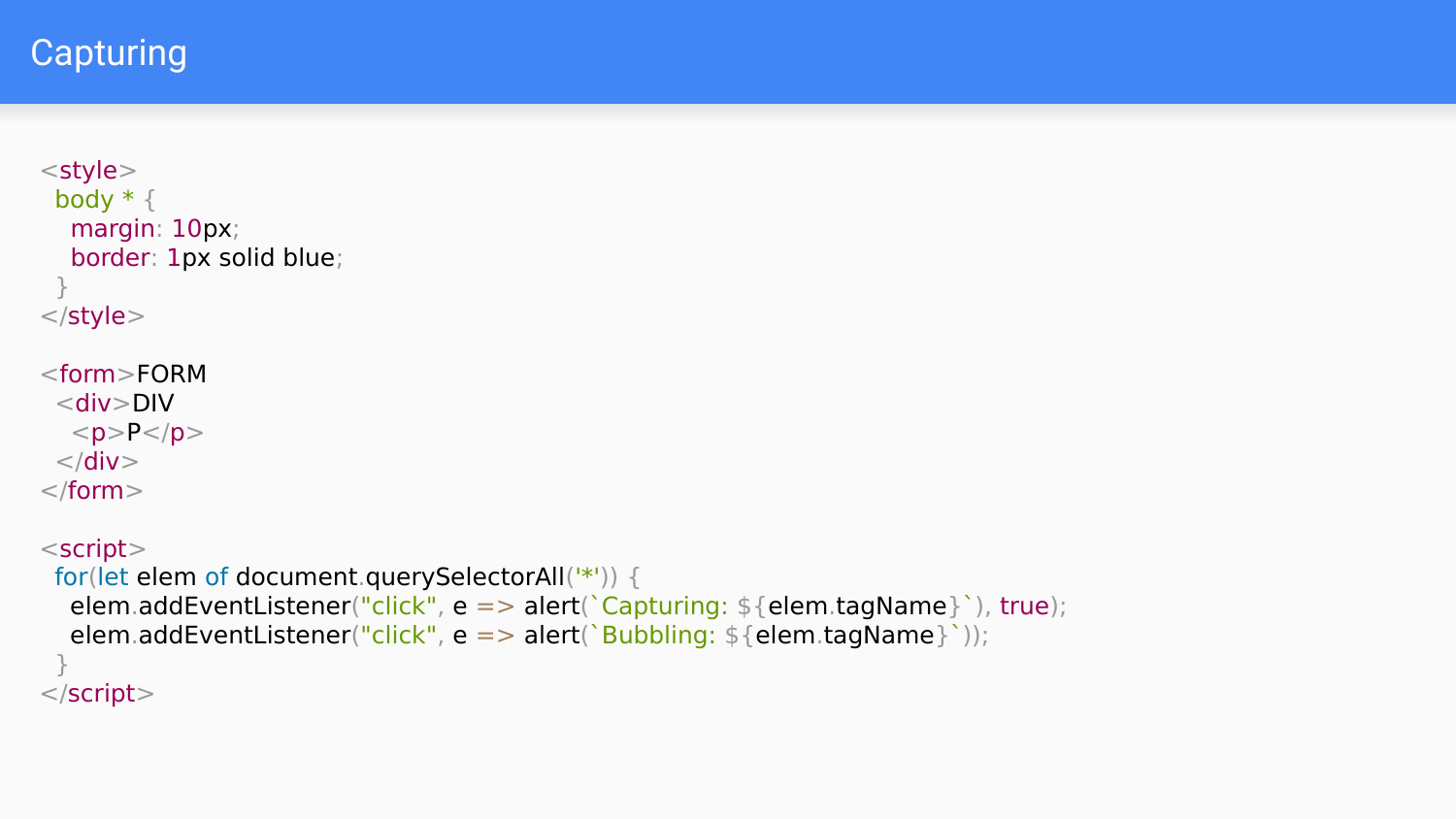

# Capturing
<style>
  body * {
    margin: 10px;
    border: 1px solid blue;
  }
</style>
<form>FORM
  <div>DIV
    <p>P</p>
  </div>
</form>
<script>
  for(let elem of document.querySelectorAll('*')) {
    elem.addEventListener("click", e => alert(`Capturing: ${elem.tagName}`), true);
    elem.addEventListener("click", e => alert(`Bubbling: ${elem.tagName}`));
  }
</script>